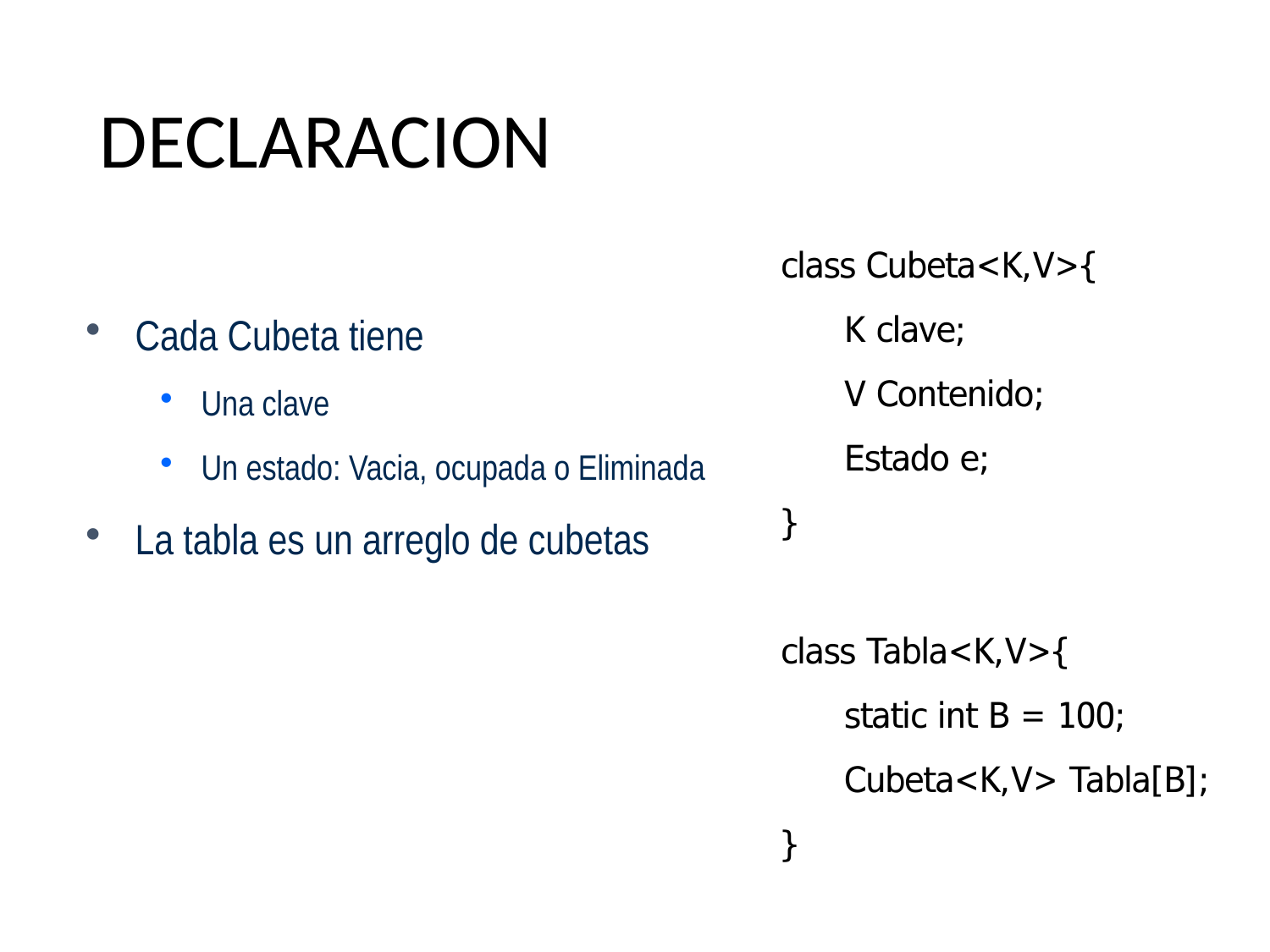

# DECLARACION
class Cubeta<K,V>{
	K clave;
	V Contenido;
	Estado e;
}

class Tabla<K,V>{
	static int B = 100;
	Cubeta<K,V> Tabla[B];
}
Cada Cubeta tiene
Una clave
Un estado: Vacia, ocupada o Eliminada
La tabla es un arreglo de cubetas